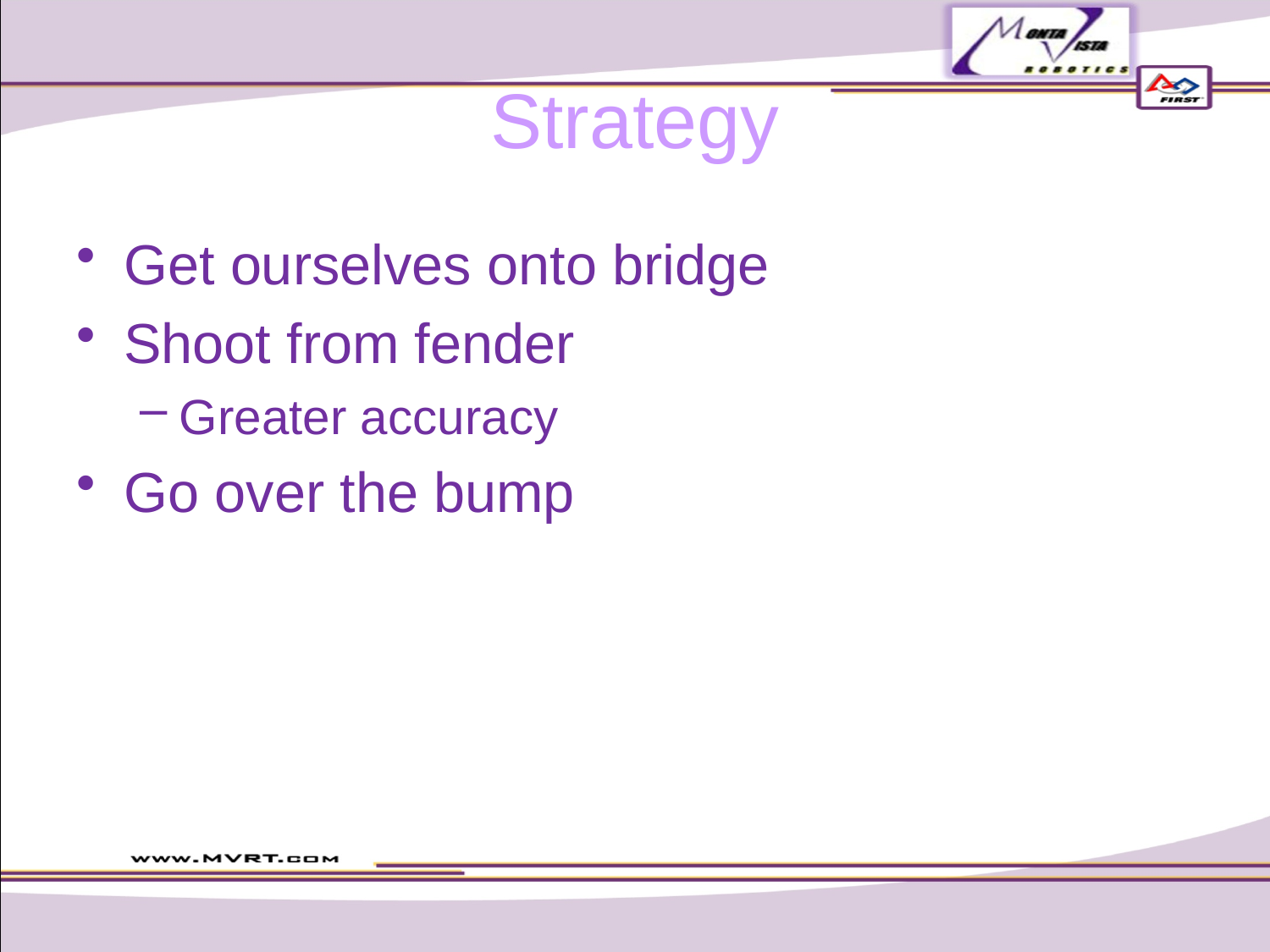

# Strategy
Get ourselves onto bridge
Shoot from fender
Greater accuracy
Go over the bump